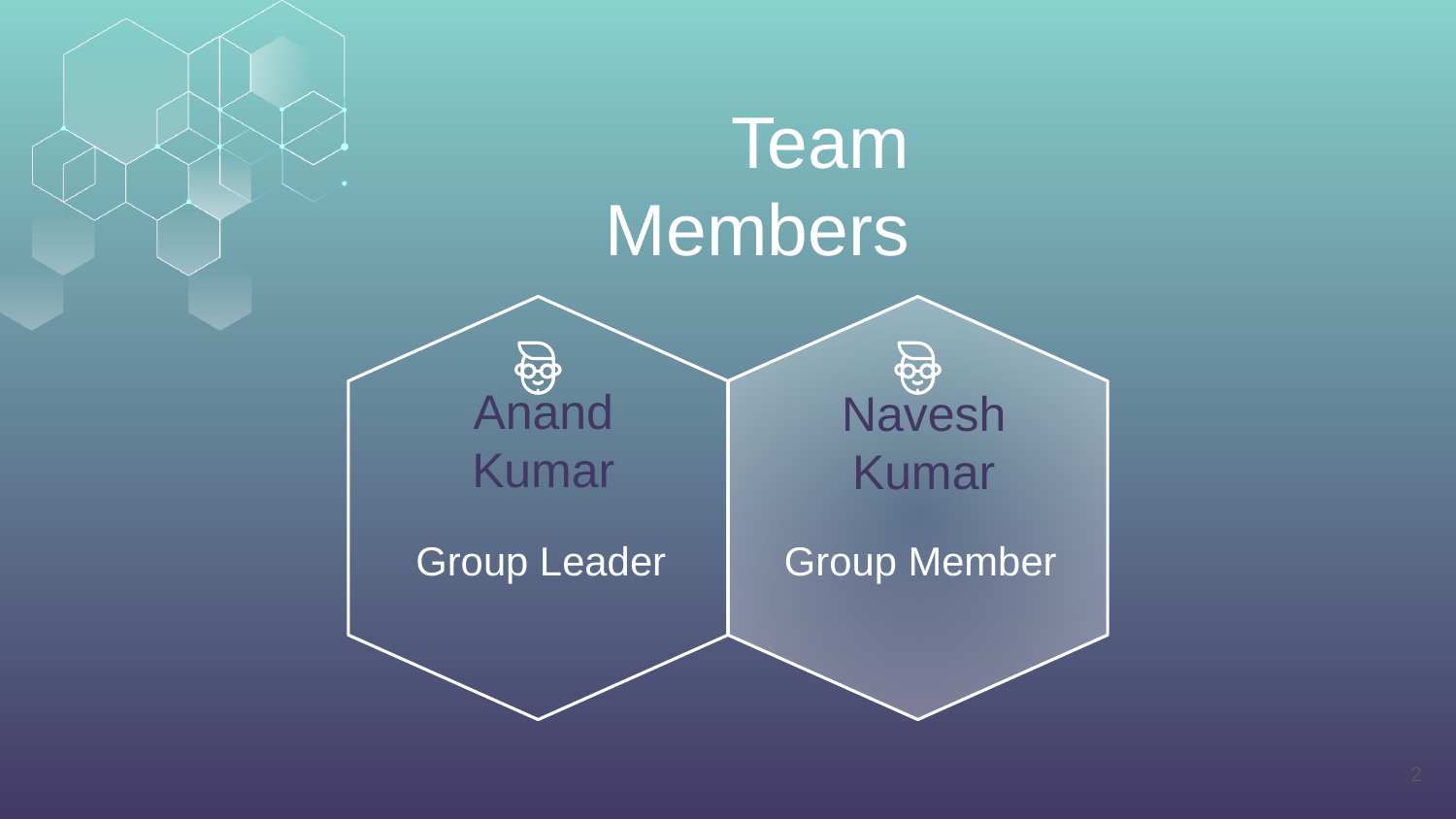

# Team Members

Anand Kumar
Navesh Kumar
Group Leader

Group Member

2